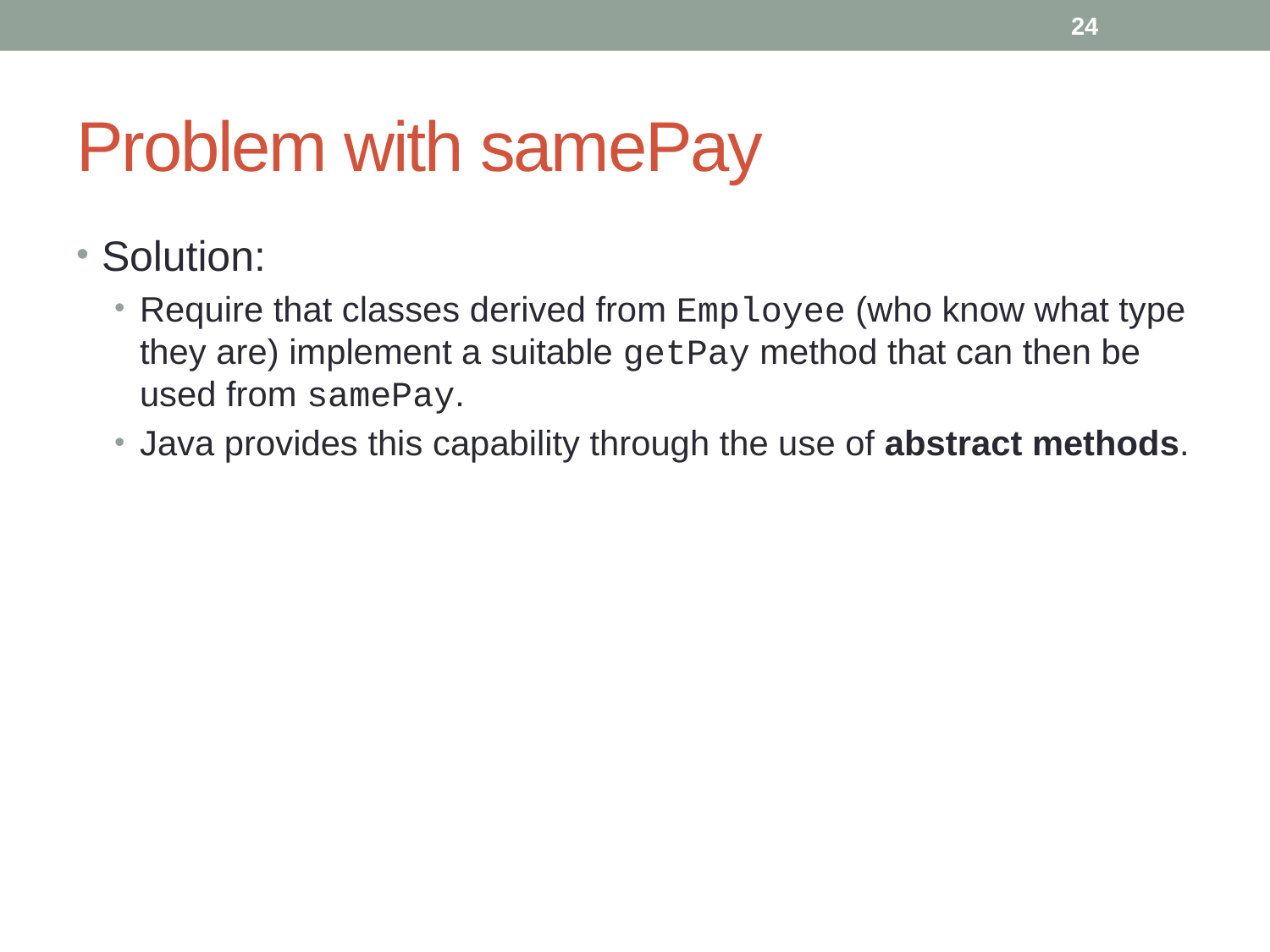

24
# Problem with samePay
Solution:
Require that classes derived from Employee (who know what type they are) implement a suitable getPay method that can then be used from samePay.
Java provides this capability through the use of abstract methods.